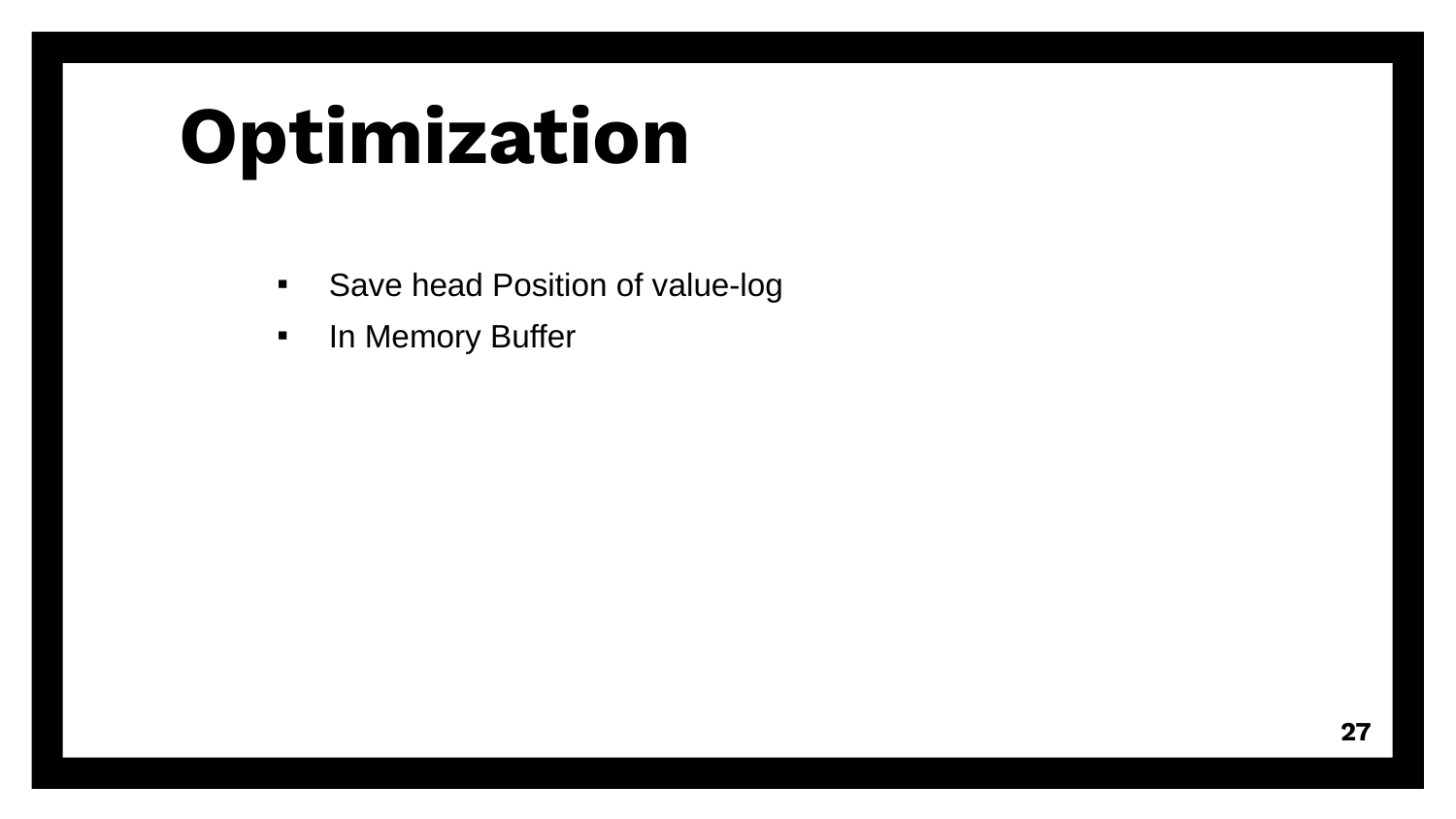

Optimization
Save head Position of value-log
In Memory Buffer
27